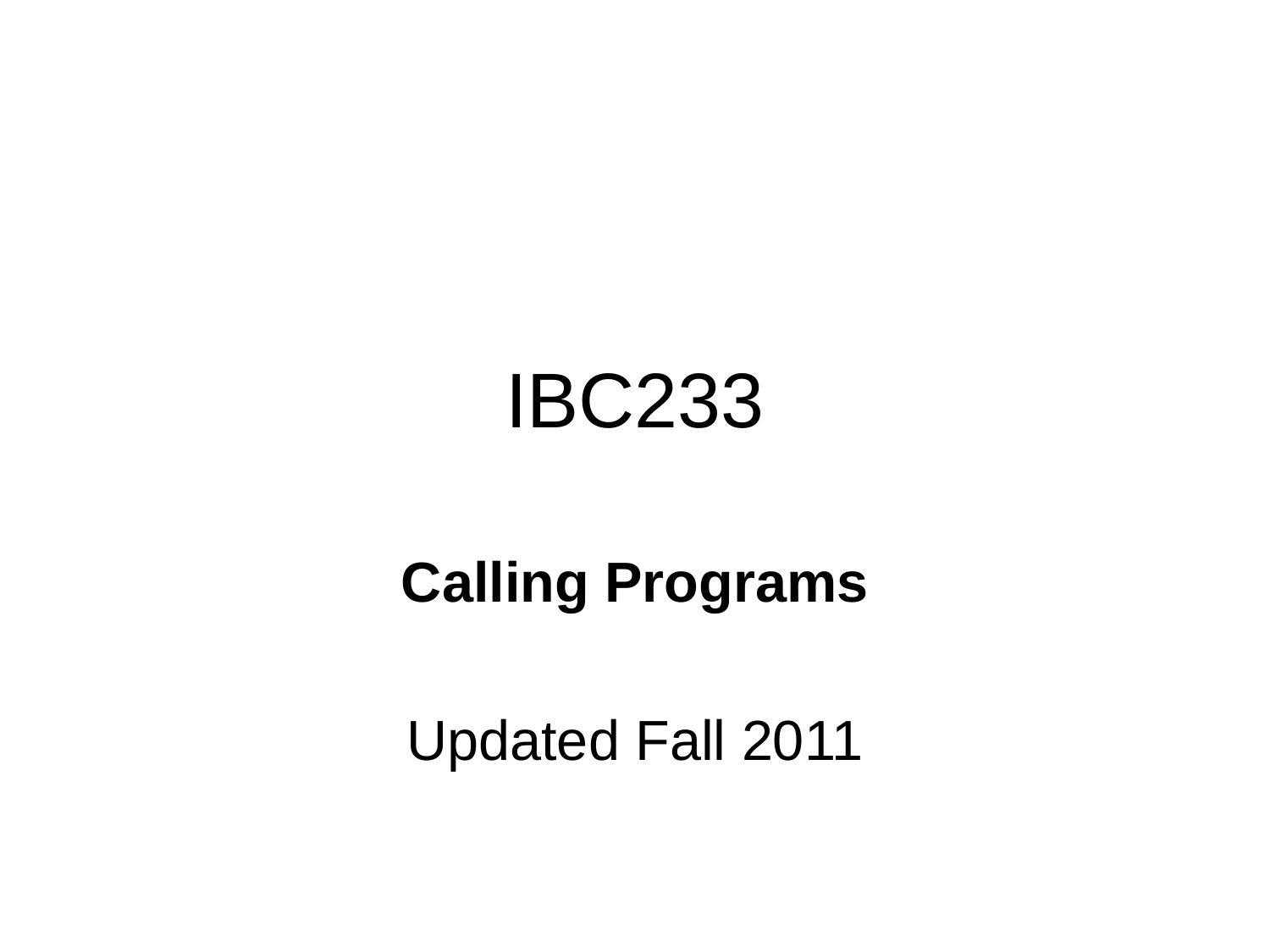

# IBC233
Calling Programs

Updated Fall 2011